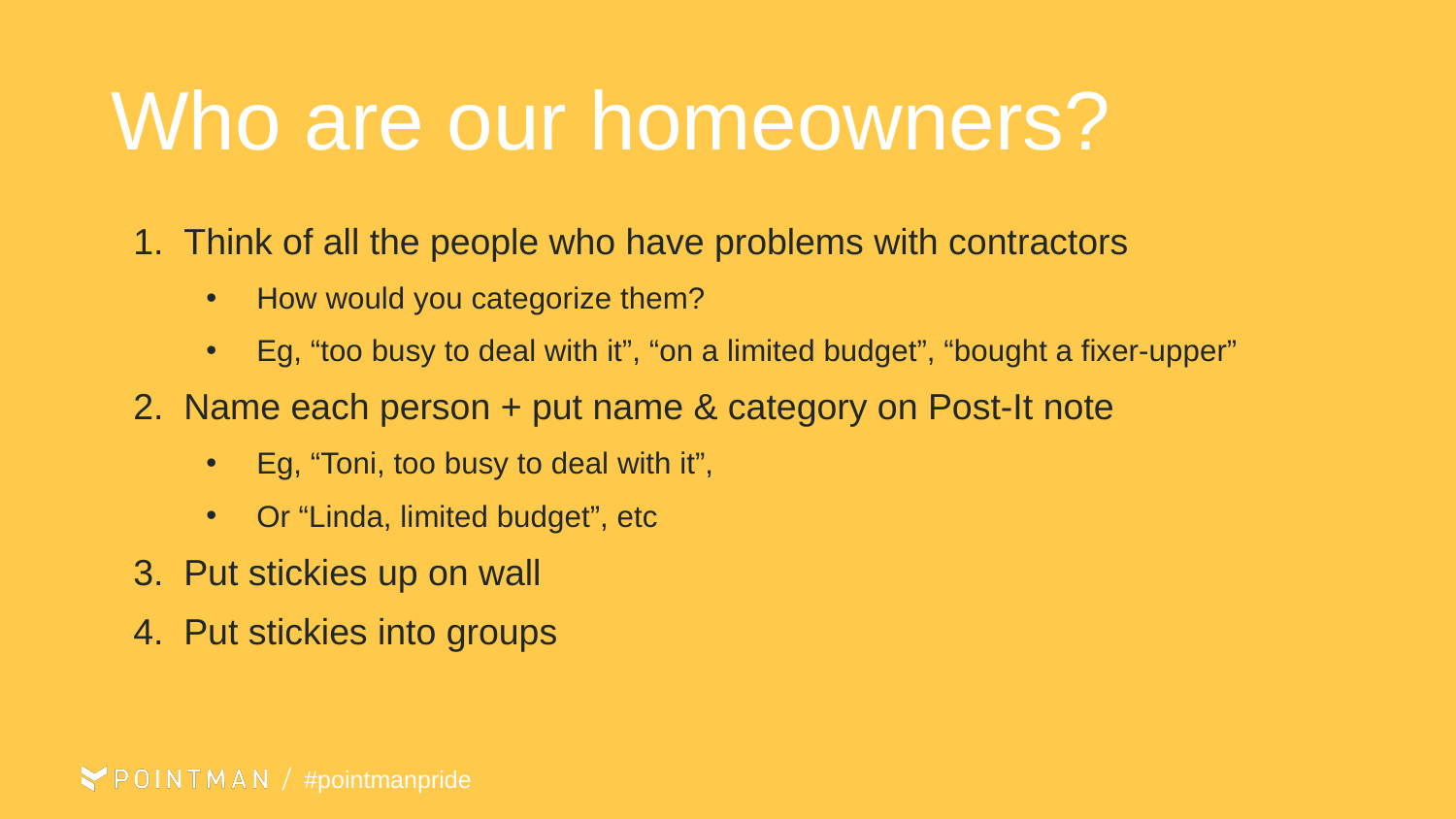

# Who are our homeowners?
Think of all the people who have problems with contractors
How would you categorize them?
Eg, “too busy to deal with it”, “on a limited budget”, “bought a fixer-upper”
Name each person + put name & category on Post-It note
Eg, “Toni, too busy to deal with it”,
Or “Linda, limited budget”, etc
Put stickies up on wall
Put stickies into groups